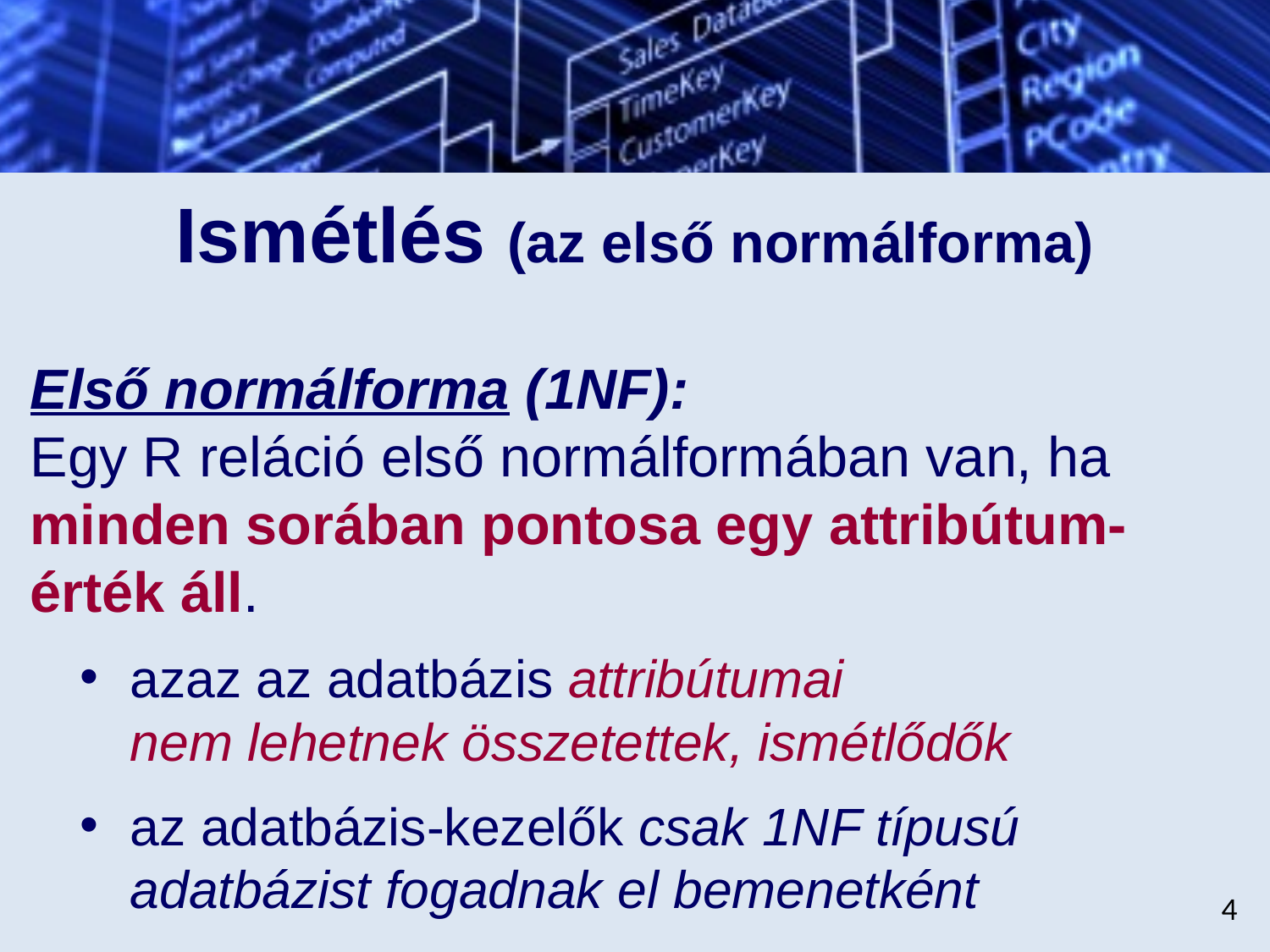

# Ismétlés (az első normálforma)
Első normálforma (1NF):
Egy R reláció első normálformában van, ha minden sorában pontosa egy attribútum-érték áll.
azaz az adatbázis attribútumai
nem lehetnek összetettek, ismétlődők
az adatbázis-kezelők csak 1NF típusú adatbázist fogadnak el bemenetként
4